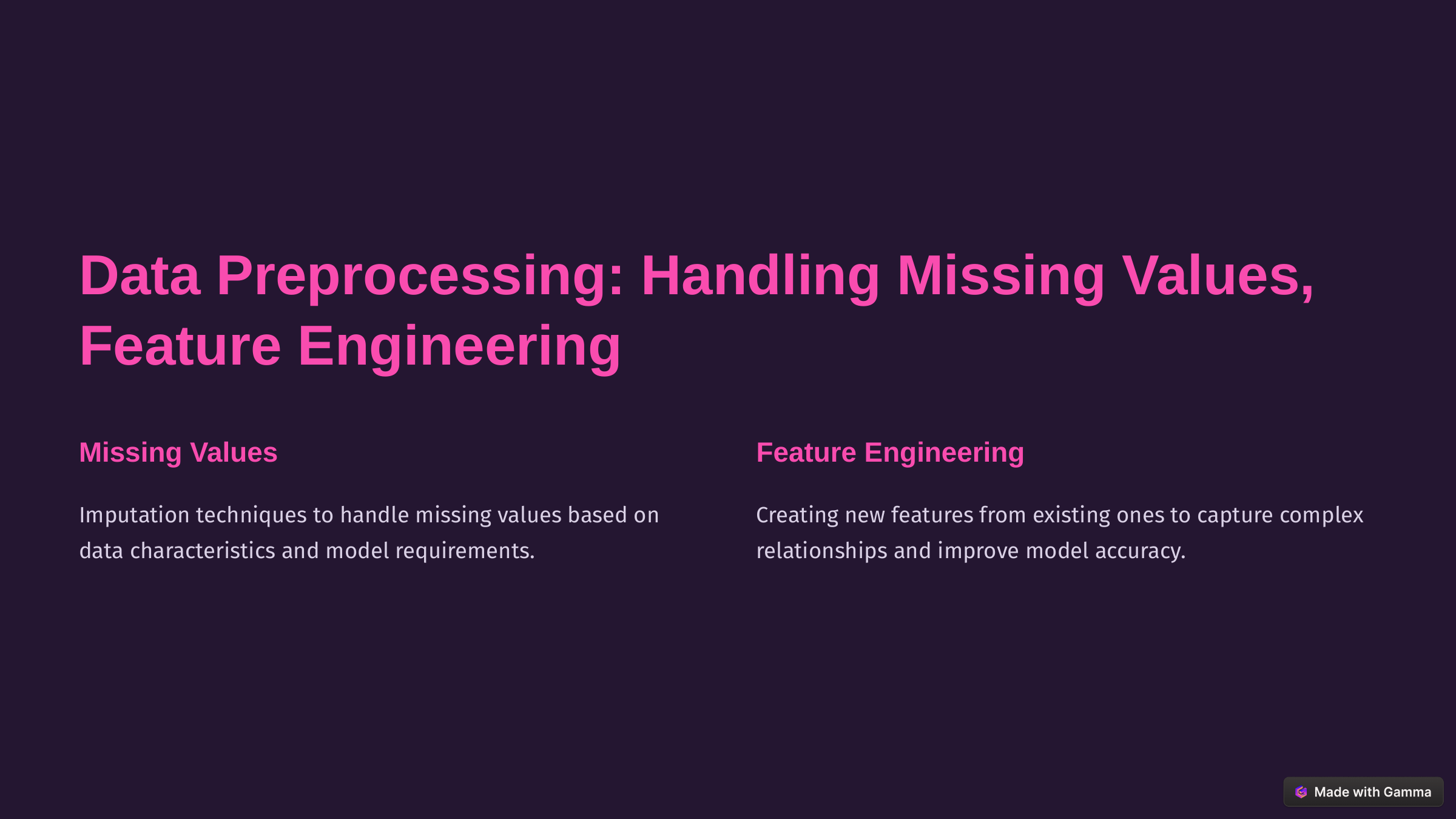

Data Preprocessing: Handling Missing Values, Feature Engineering
Missing Values
Feature Engineering
Imputation techniques to handle missing values based on data characteristics and model requirements.
Creating new features from existing ones to capture complex relationships and improve model accuracy.